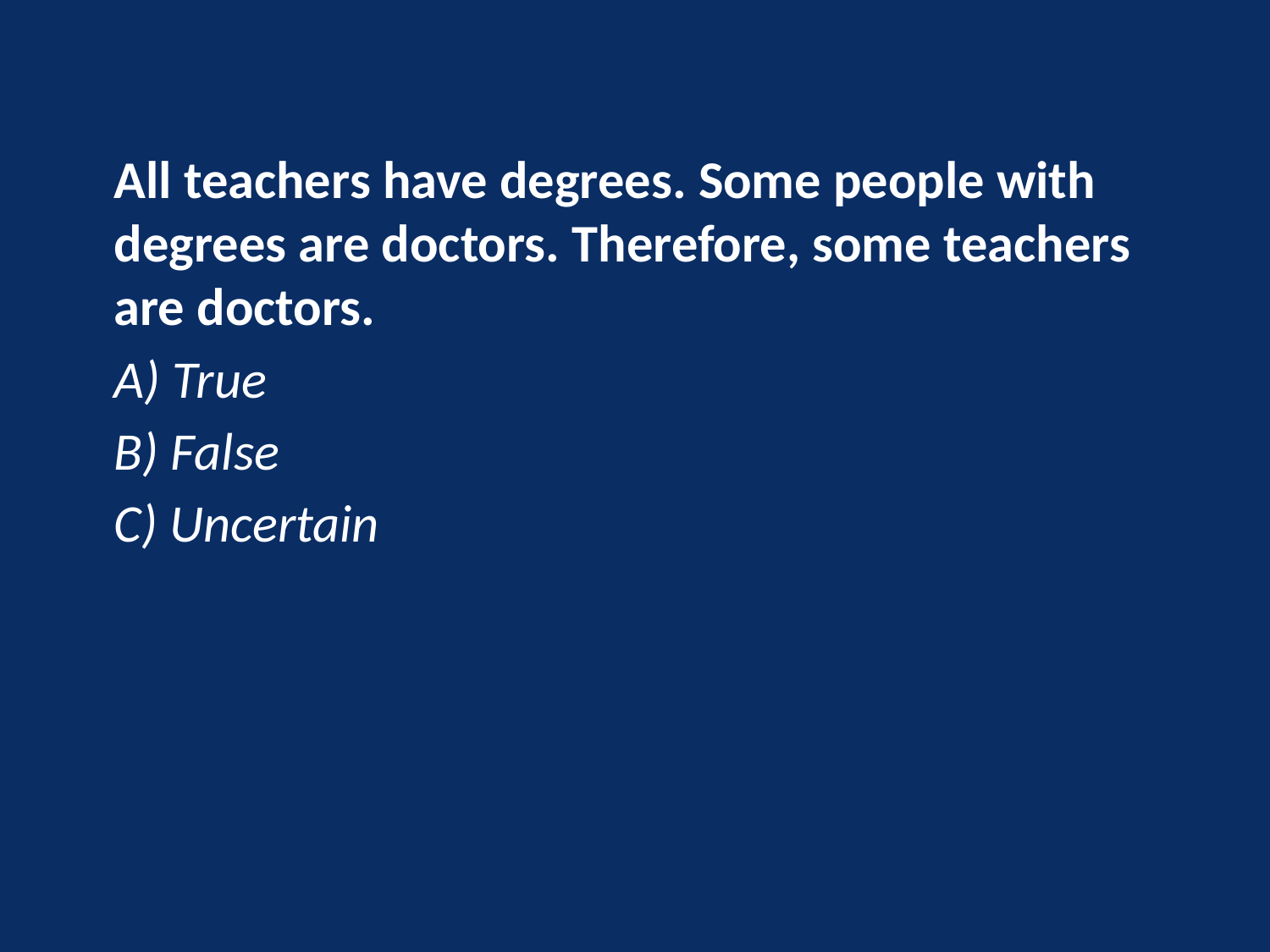

All teachers have degrees. Some people with degrees are doctors. Therefore, some teachers are doctors.
A) True
B) False
C) Uncertain